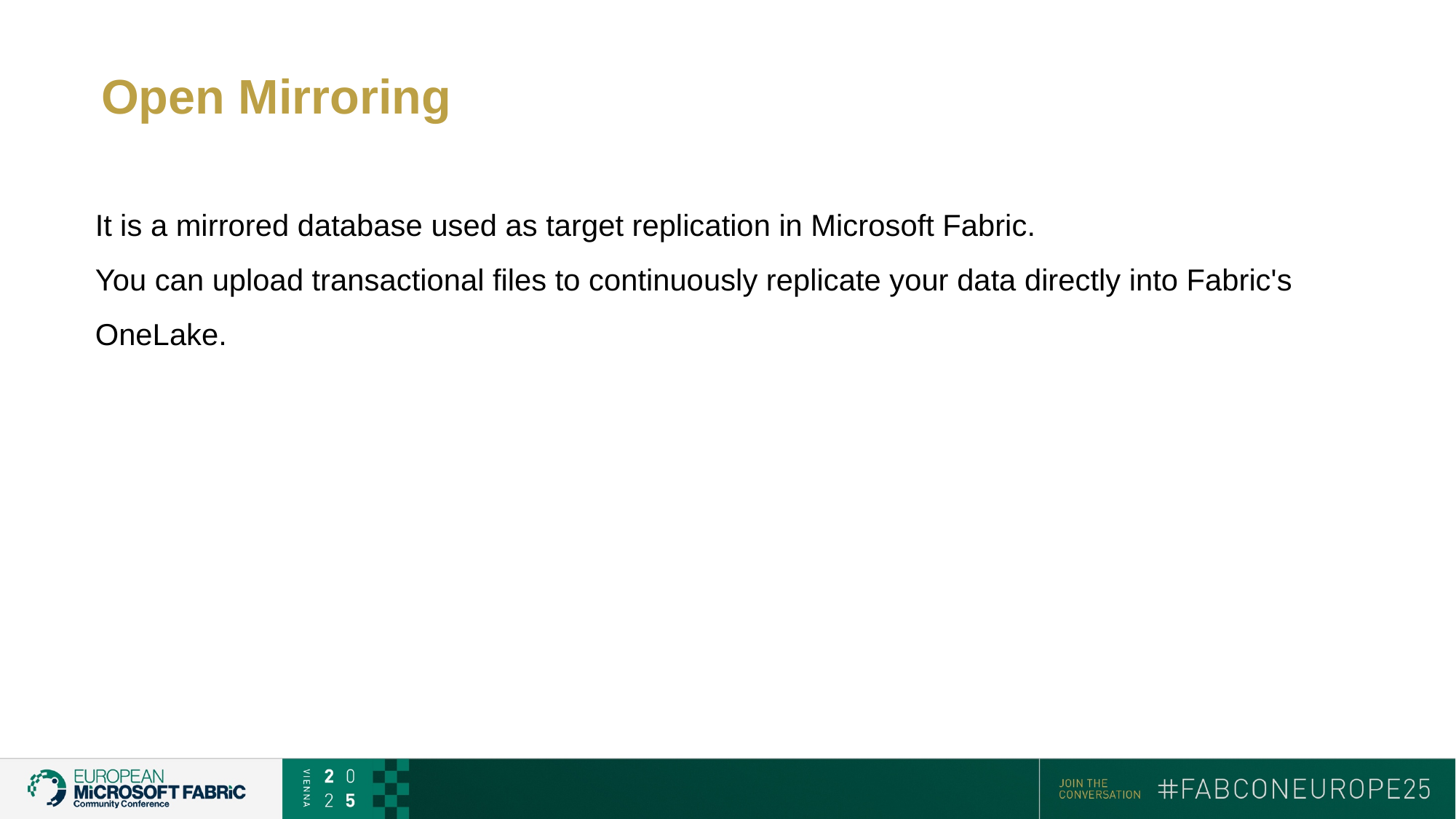

# Open Mirroring
It is a mirrored database used as target replication in Microsoft Fabric.
You can upload transactional files to continuously replicate your data directly into Fabric's OneLake.